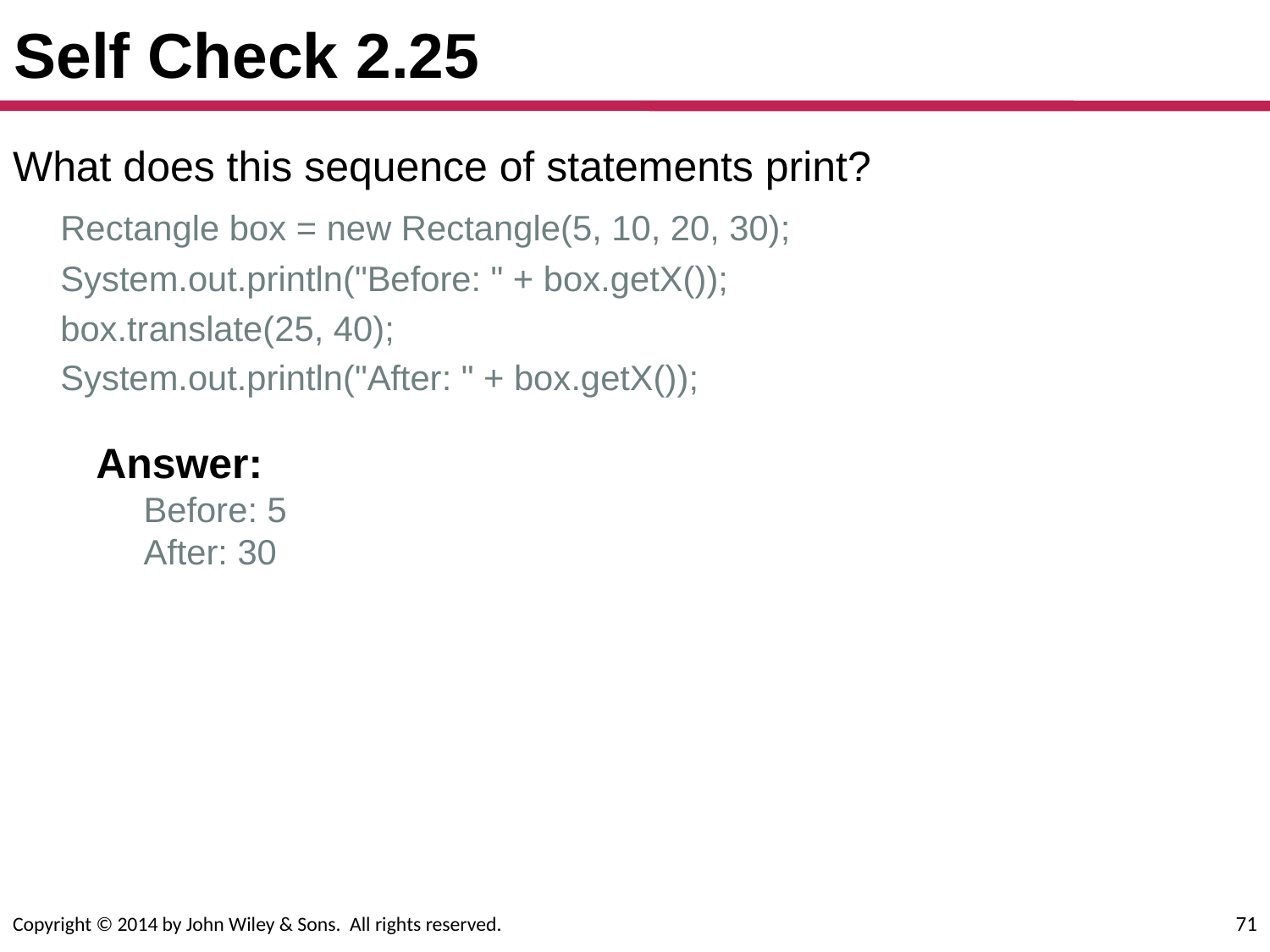

# Self Check 2.25
What does this sequence of statements print?
	Rectangle box = new Rectangle(5, 10, 20, 30);
	System.out.println("Before: " + box.getX());
	box.translate(25, 40);
	System.out.println("After: " + box.getX());
Answer:
Before: 5
After: 30